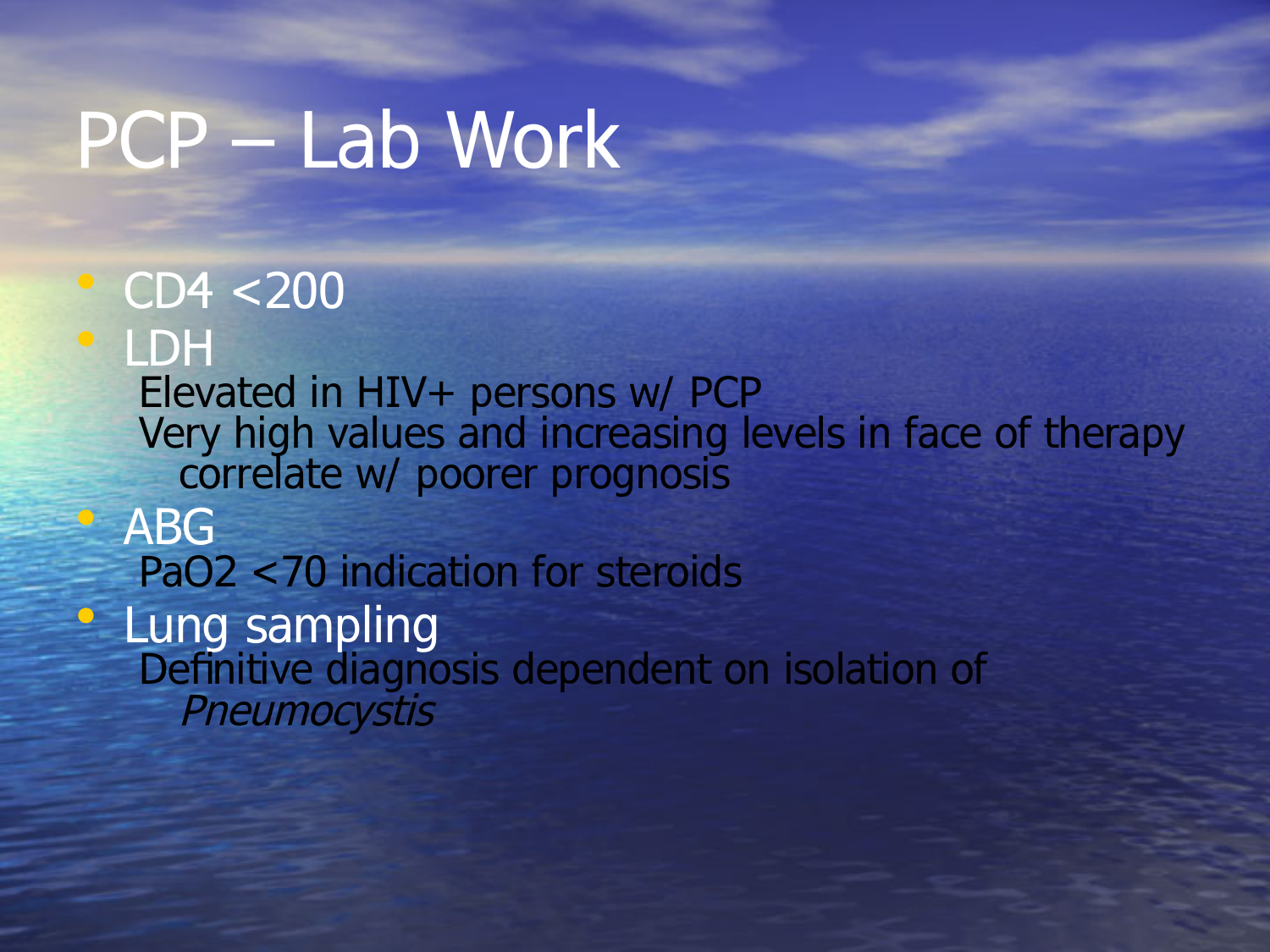

# PCP – Lab Work
CD4 <200
LDH
Elevated in HIV+ persons w/ PCP
Very high values and increasing levels in face of therapy correlate w/ poorer prognosis
ABG
PaO2 <70 indication for steroids
Lung sampling
Definitive diagnosis dependent on isolation of Pneumocystis